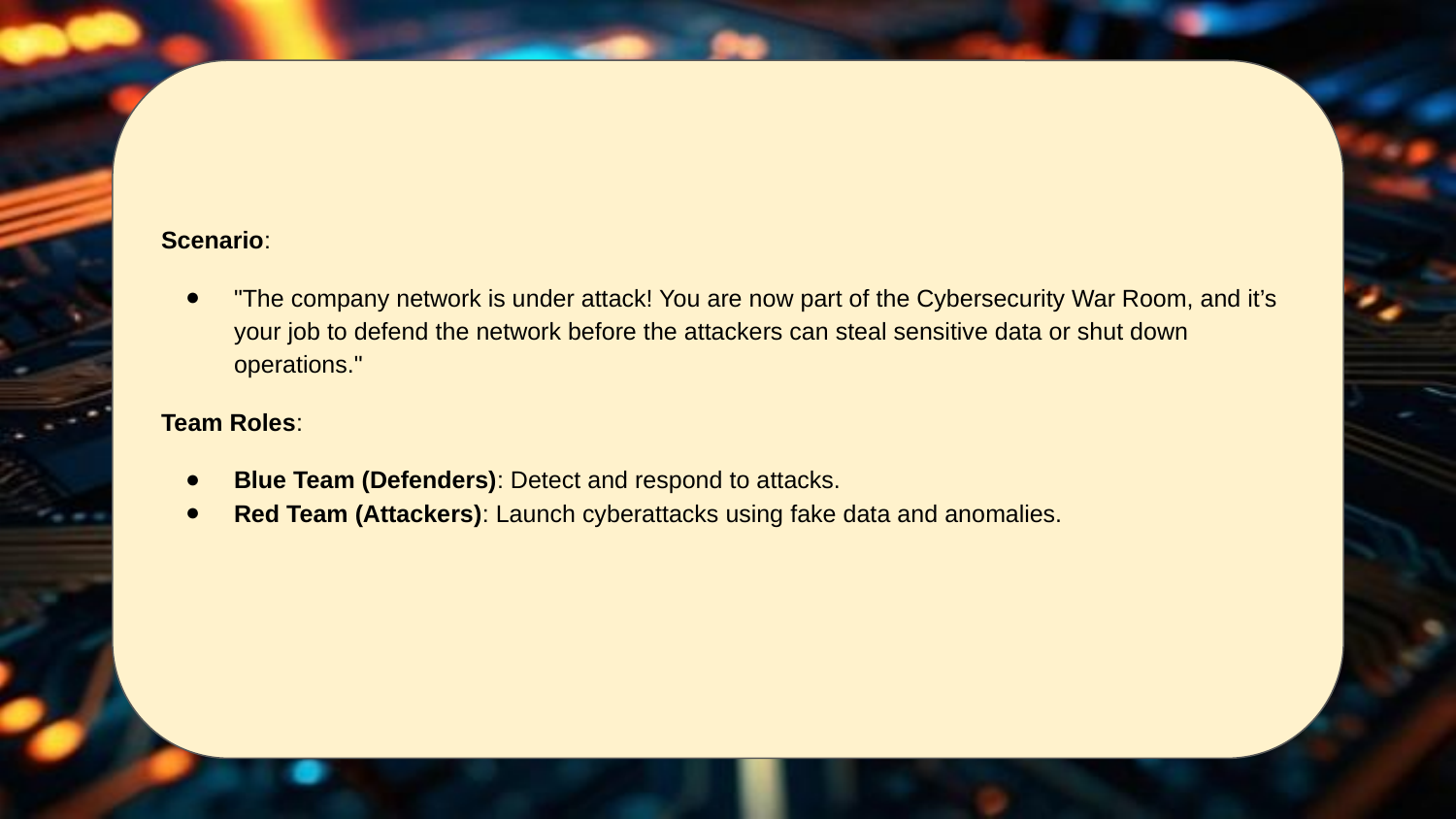

Scenario:
"The company network is under attack! You are now part of the Cybersecurity War Room, and it’s your job to defend the network before the attackers can steal sensitive data or shut down operations."
Team Roles:
Blue Team (Defenders): Detect and respond to attacks.
Red Team (Attackers): Launch cyberattacks using fake data and anomalies.